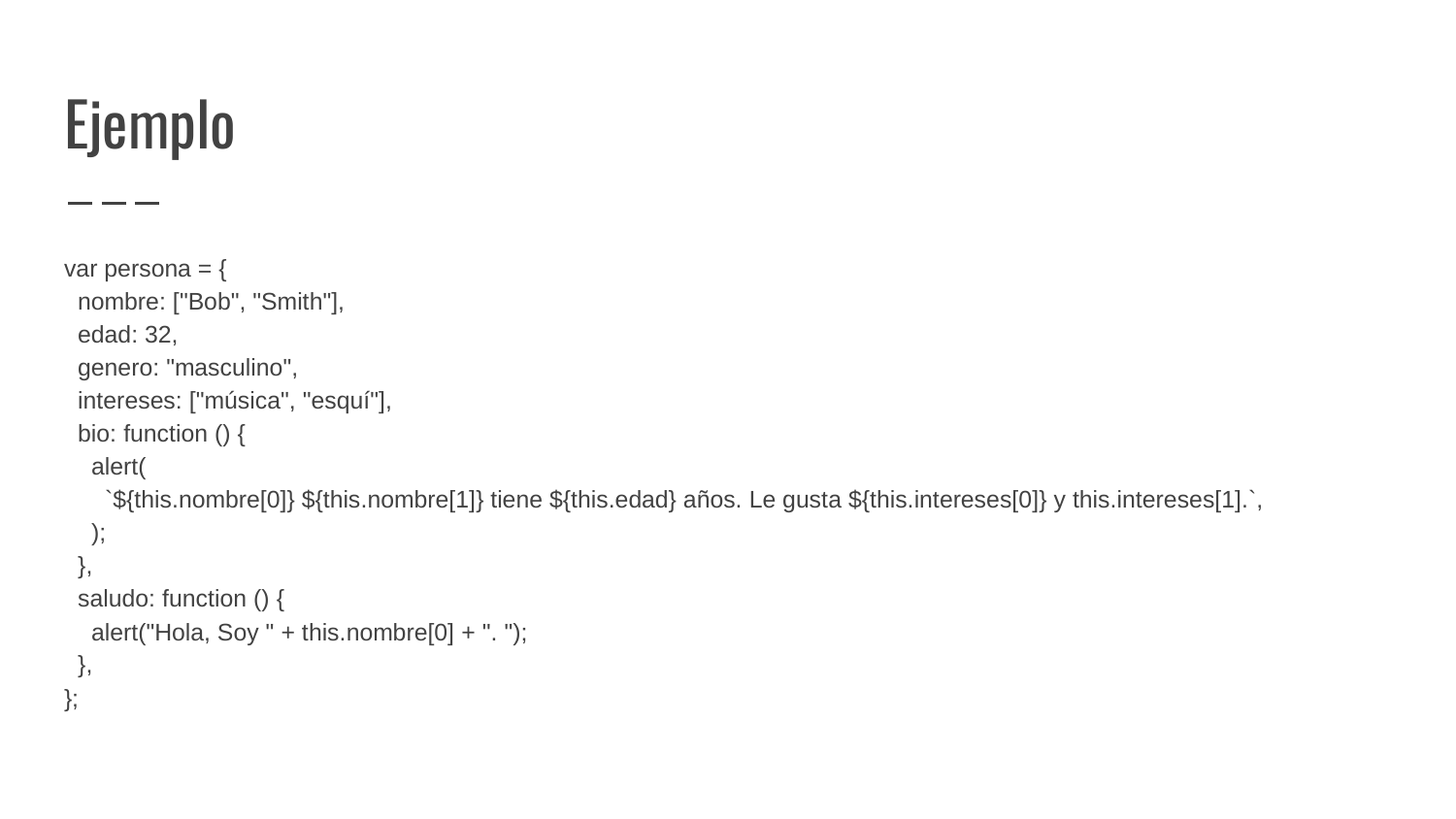

# Ejemplo
var persona = {
  nombre: ["Bob", "Smith"],
  edad: 32,
  genero: "masculino",
  intereses: ["música", "esquí"],
  bio: function () {
    alert(
      `${this.nombre[0]} ${this.nombre[1]} tiene ${this.edad} años. Le gusta ${this.intereses[0]} y this.intereses[1].`,
    );
  },
  saludo: function () {
    alert("Hola, Soy " + this.nombre[0] + ". ");
  },
};